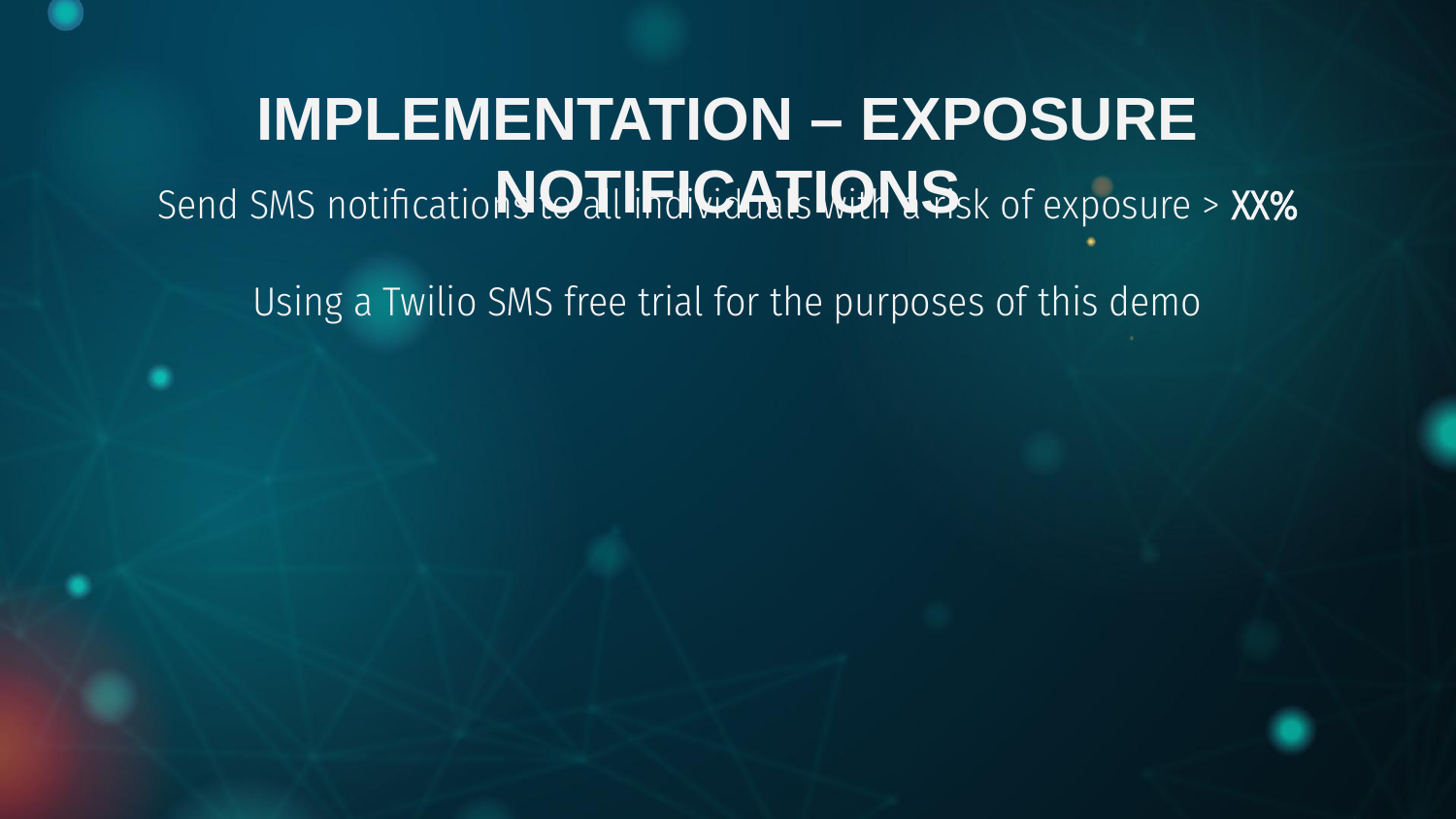

# IMPLEMENTATION – EXPOSURE NOTIFICATIONS
Send SMS notifications to all individuals with a risk of exposure > XX%

Using a Twilio SMS free trial for the purposes of this demo